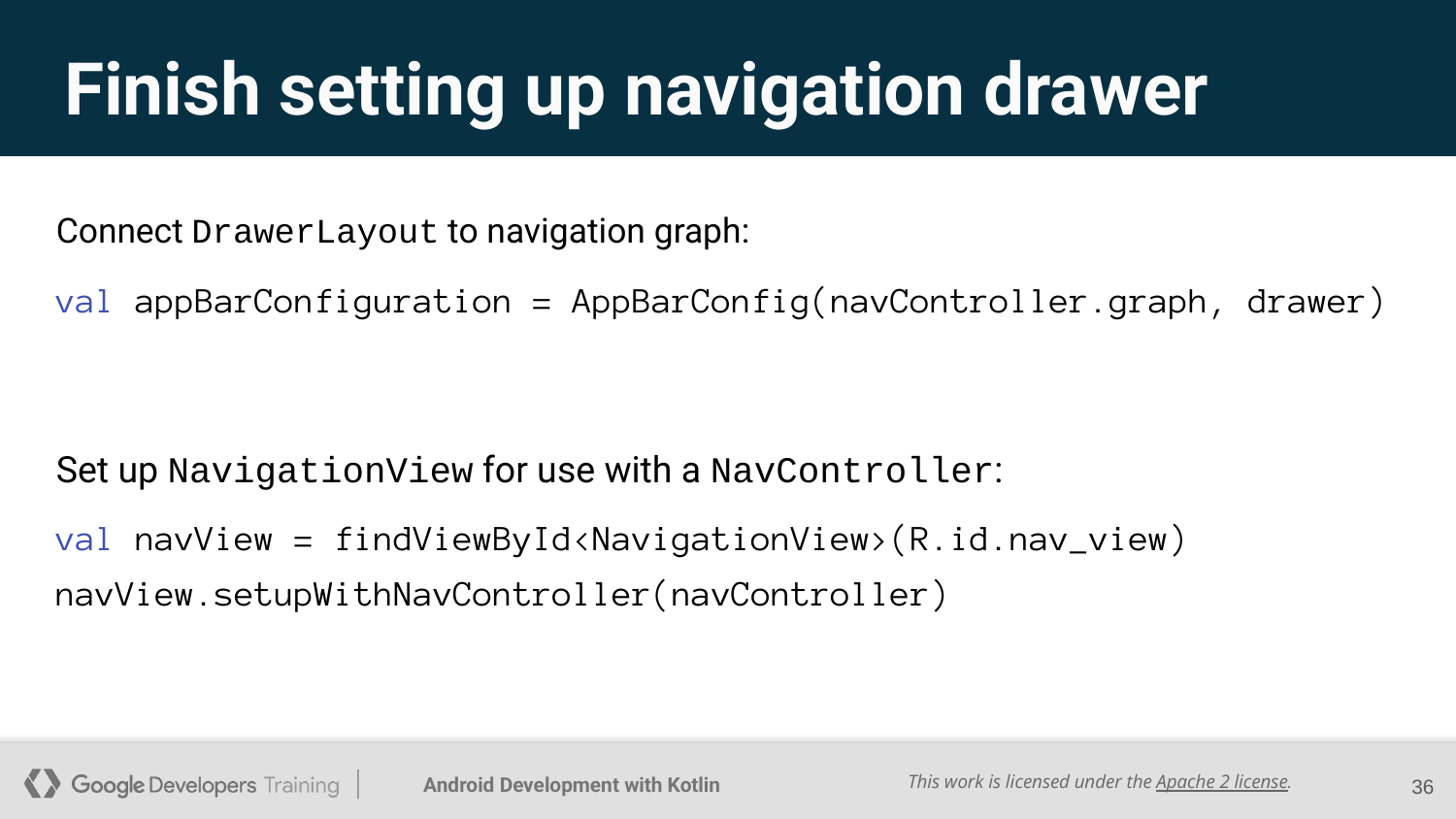

# Finish setting up navigation drawer
Connect DrawerLayout to navigation graph:
val appBarConfiguration = AppBarConfig(navController.graph, drawer)
Set up NavigationView for use with a NavController:

val navView = findViewById<NavigationView>(R.id.nav_view)
navView.setupWithNavController(navController)
36